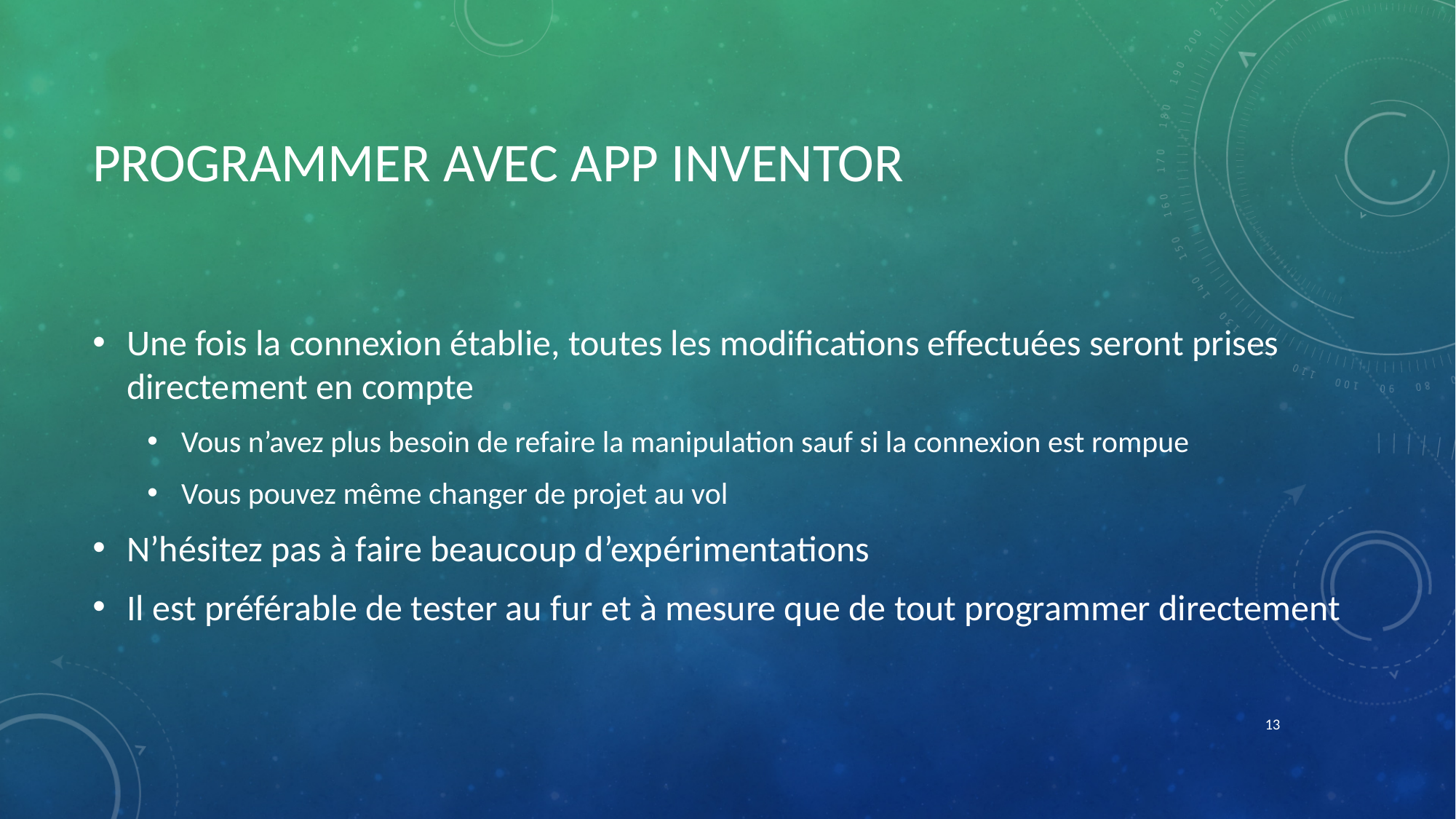

Programmer avec App Inventor
Une fois la connexion établie, toutes les modifications effectuées seront prises directement en compte
Vous n’avez plus besoin de refaire la manipulation sauf si la connexion est rompue
Vous pouvez même changer de projet au vol
N’hésitez pas à faire beaucoup d’expérimentations
Il est préférable de tester au fur et à mesure que de tout programmer directement
13